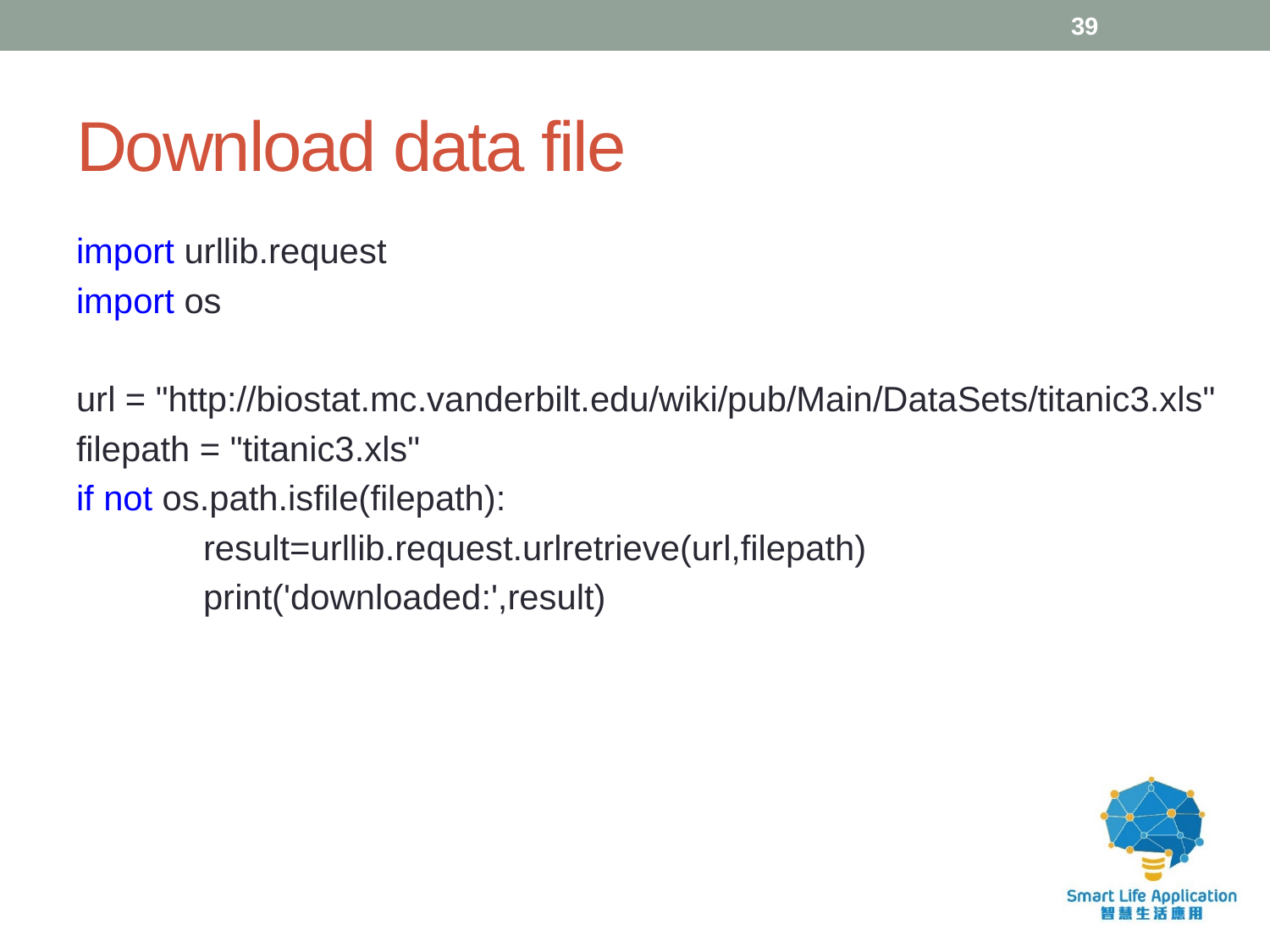

39
# Download data file
import urllib.request
import os

url = "http://biostat.mc.vanderbilt.edu/wiki/pub/Main/DataSets/titanic3.xls"
filepath = "titanic3.xls"
if not os.path.isfile(filepath):
	result=urllib.request.urlretrieve(url,filepath)
	print('downloaded:',result)